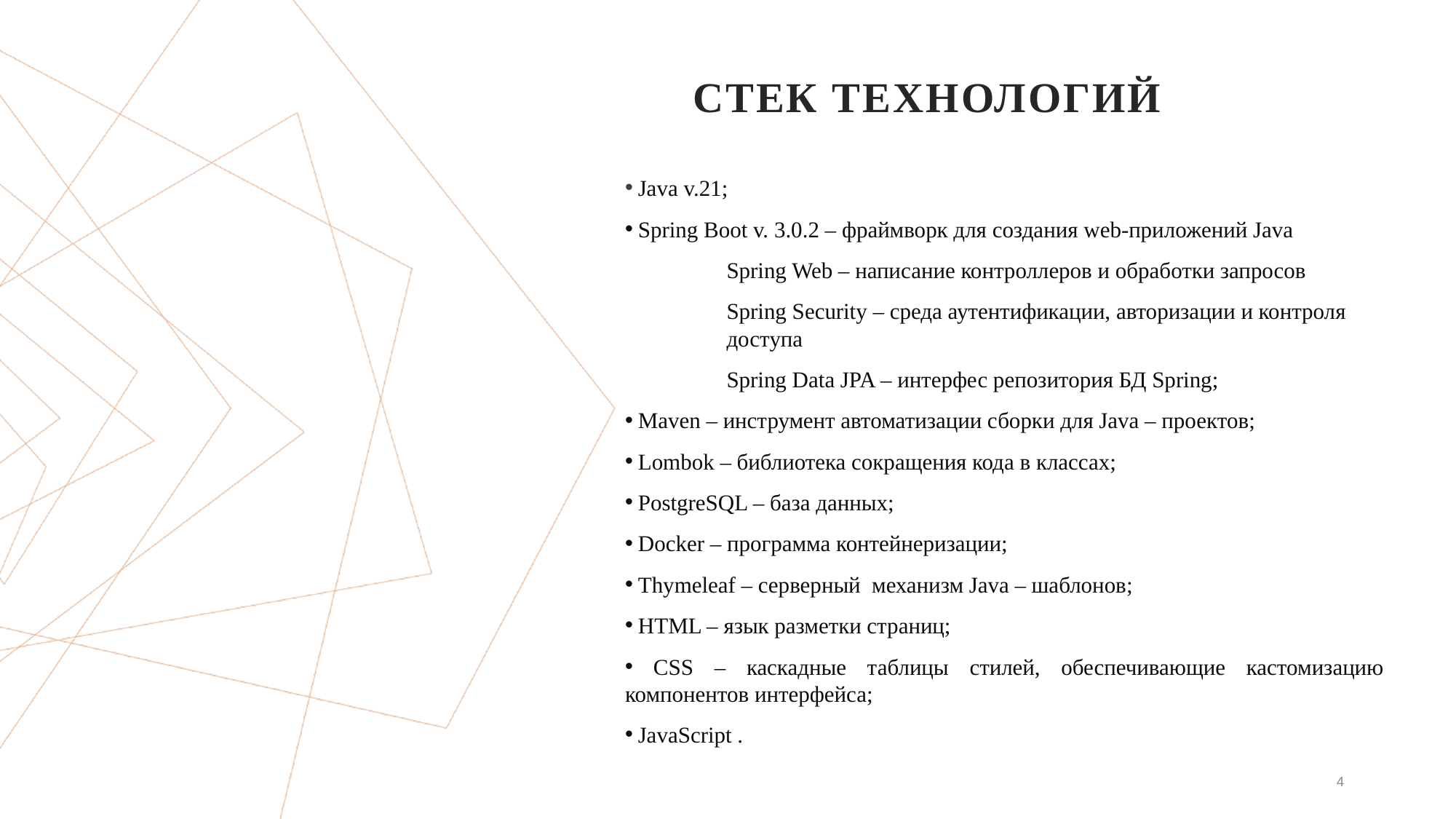

# СТЕК ТЕхнологий
 Java v.21;
 Spring Boot v. 3.0.2 – фраймворк для создания web-приложений Java
	Spring Web – написание контроллеров и обработки запросов
	Spring Security – среда аутентификации, авторизации и контроля 	доступа
	Spring Data JPA – интерфес репозитория БД Spring;
 Maven – инструмент автоматизации сборки для Java – проектов;
 Lombok – библиотека сокращения кода в классах;
 PostgreSQL – база данных;
 Docker – программа контейнеризации;
 Thymeleaf – серверный  механизм Java – шаблонов;
 HTML – язык разметки страниц;
 CSS – каскадные таблицы стилей, обеспечивающие кастомизацию компонентов интерфейса;
 JavaScript .

4